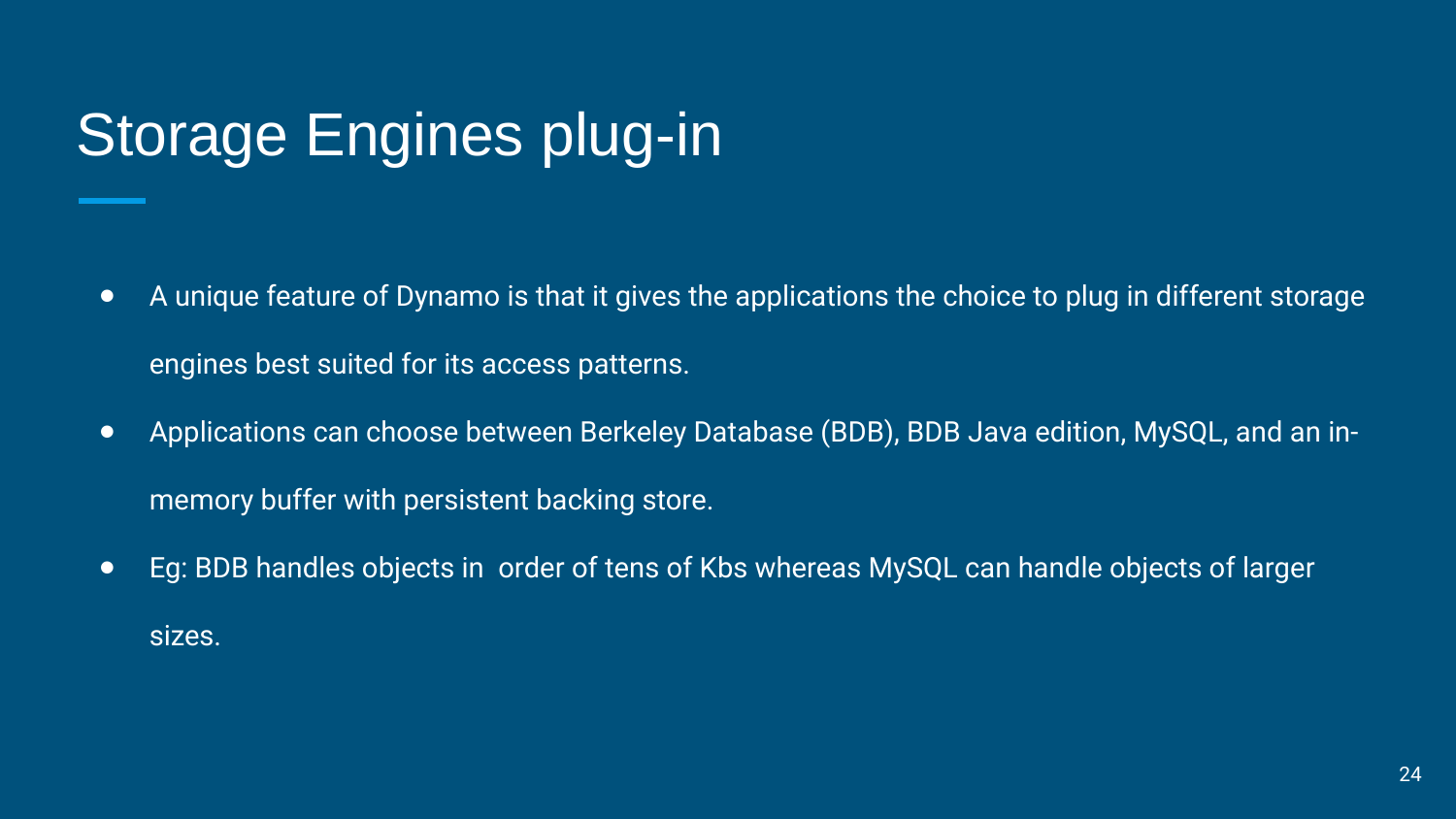

# Storage Engines plug-in
A unique feature of Dynamo is that it gives the applications the choice to plug in different storage engines best suited for its access patterns.
Applications can choose between Berkeley Database (BDB), BDB Java edition, MySQL, and an in-memory buffer with persistent backing store.
Eg: BDB handles objects in  order of tens of Kbs whereas MySQL can handle objects of larger sizes.
24